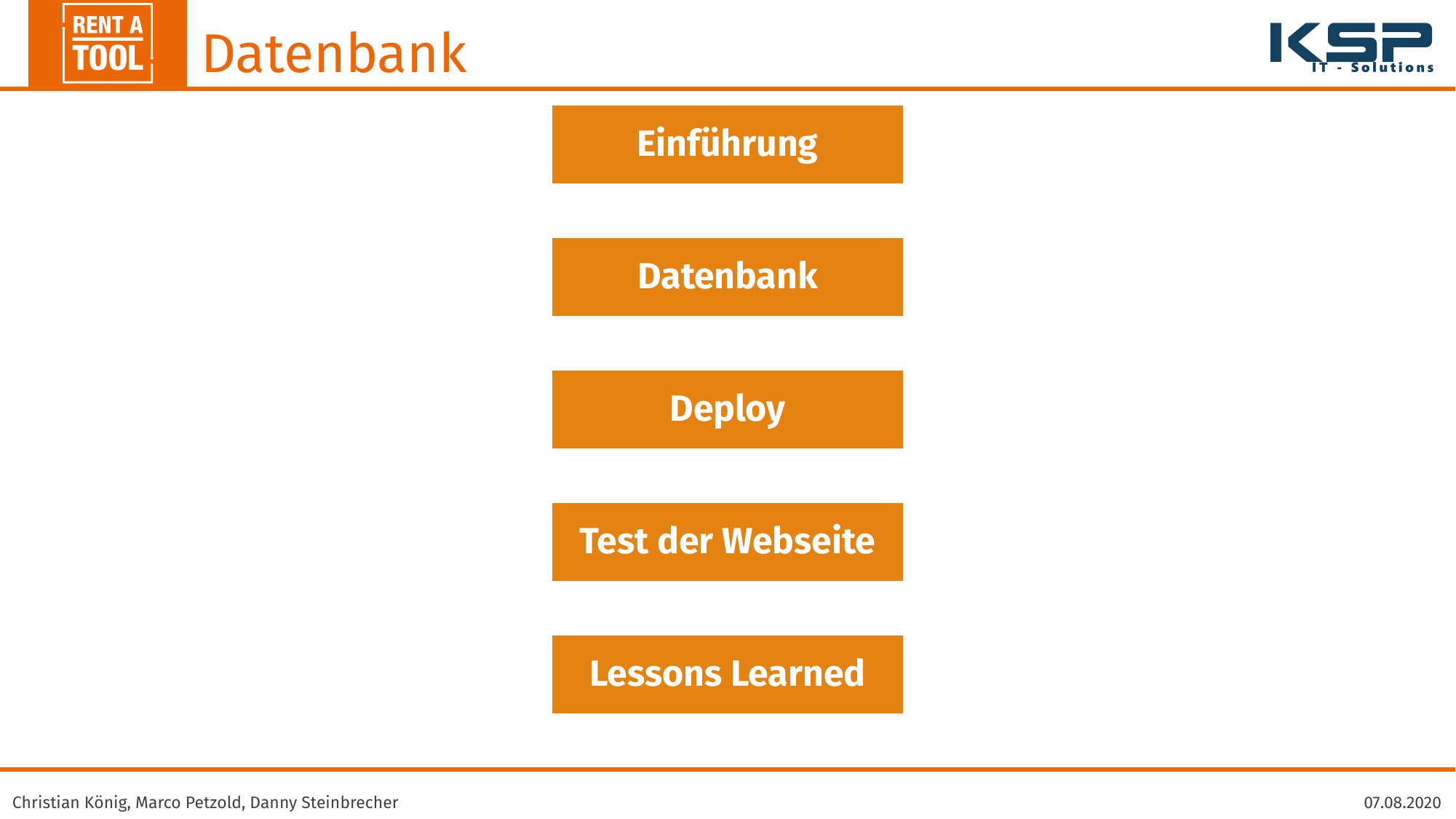

Datenbank
Einführung
Datenbank
Deploy
Test der Webseite
Lessons Learned